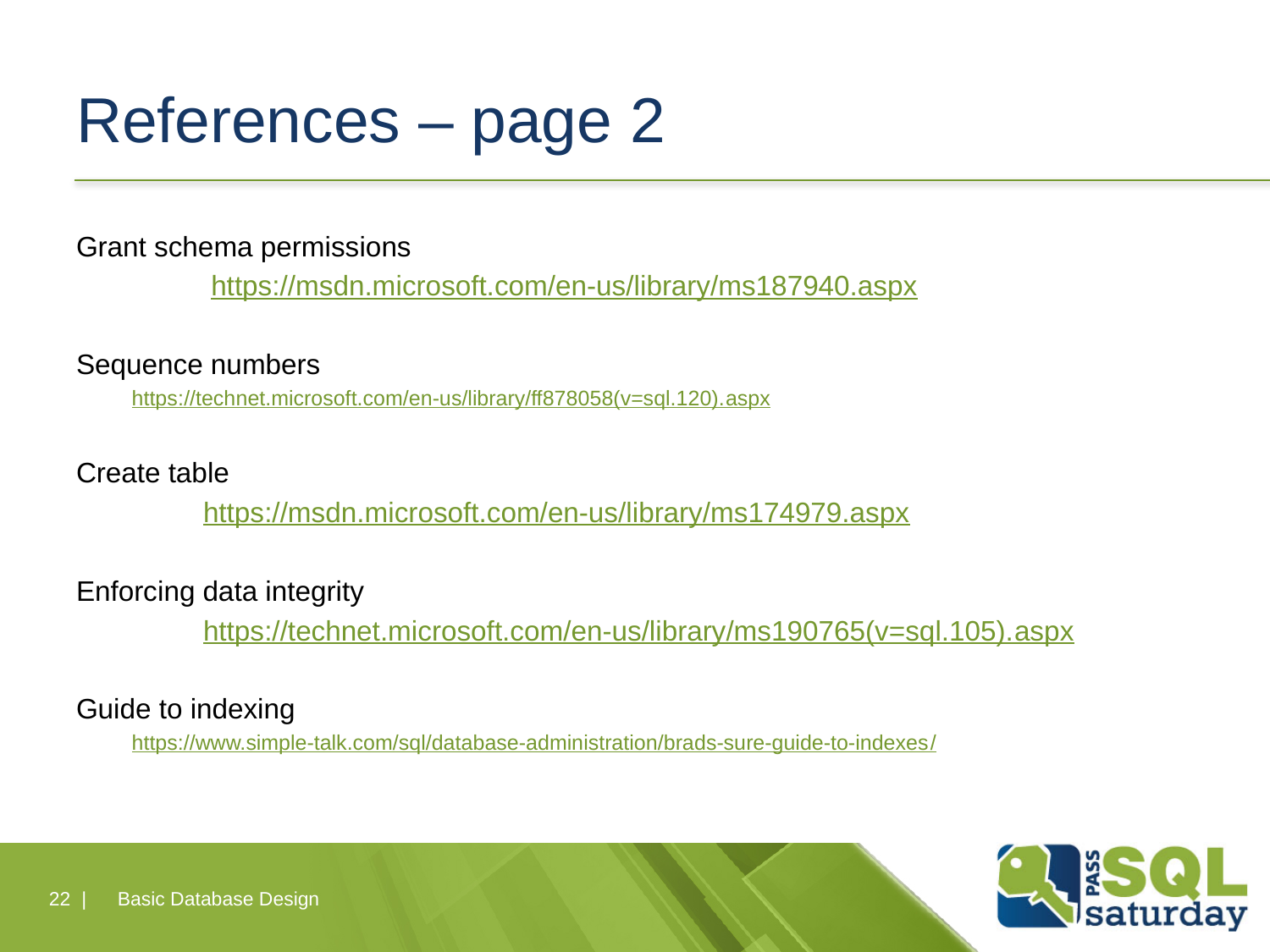

# References – page 2
Grant schema permissions
	 https://msdn.microsoft.com/en-us/library/ms187940.aspx

Sequence numbers
https://technet.microsoft.com/en-us/library/ff878058(v=sql.120).aspx

Create table
	https://msdn.microsoft.com/en-us/library/ms174979.aspx

Enforcing data integrity
	https://technet.microsoft.com/en-us/library/ms190765(v=sql.105).aspx

Guide to indexing
https://www.simple-talk.com/sql/database-administration/brads-sure-guide-to-indexes/

22  |
Basic Database Design